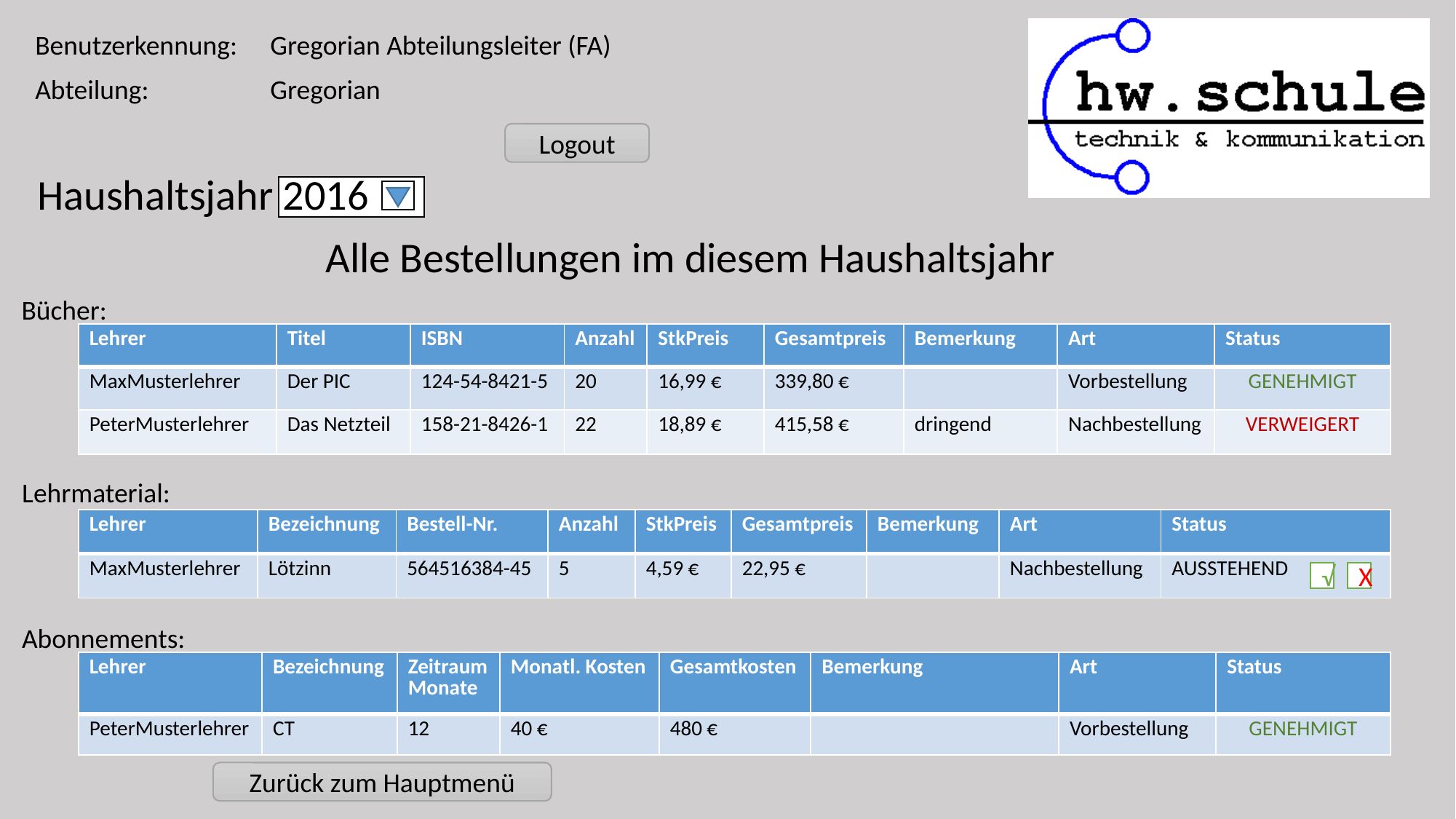

| Benutzerkennung: | Gregorian Abteilungsleiter (FA) |
| --- | --- |
| Abteilung: | Gregorian |
|  |  |
Logout
Haushaltsjahr 2016

Alle Bestellungen im diesem Haushaltsjahr
Bücher:
| Lehrer | Titel | ISBN | Anzahl | StkPreis | Gesamtpreis | Bemerkung | Art | Status |
| --- | --- | --- | --- | --- | --- | --- | --- | --- |
| MaxMusterlehrer | Der PIC | 124-54-8421-5 | 20 | 16,99 € | 339,80 € |  | Vorbestellung | GENEHMIGT |
| PeterMusterlehrer | Das Netzteil | 158-21-8426-1 | 22 | 18,89 € | 415,58 € | dringend | Nachbestellung | VERWEIGERT |
Lehrmaterial:
| Lehrer | Bezeichnung | Bestell-Nr. | Anzahl | StkPreis | Gesamtpreis | Bemerkung | Art | Status |
| --- | --- | --- | --- | --- | --- | --- | --- | --- |
| MaxMusterlehrer | Lötzinn | 564516384-45 | 5 | 4,59 € | 22,95 € |  | Nachbestellung | AUSSTEHEND |
√
X
Abonnements:
| Lehrer | Bezeichnung | Zeitraum Monate | Monatl. Kosten | Gesamtkosten | Bemerkung | Art | Status |
| --- | --- | --- | --- | --- | --- | --- | --- |
| PeterMusterlehrer | CT | 12 | 40 € | 480 € |  | Vorbestellung | GENEHMIGT |
Zurück zum Hauptmenü